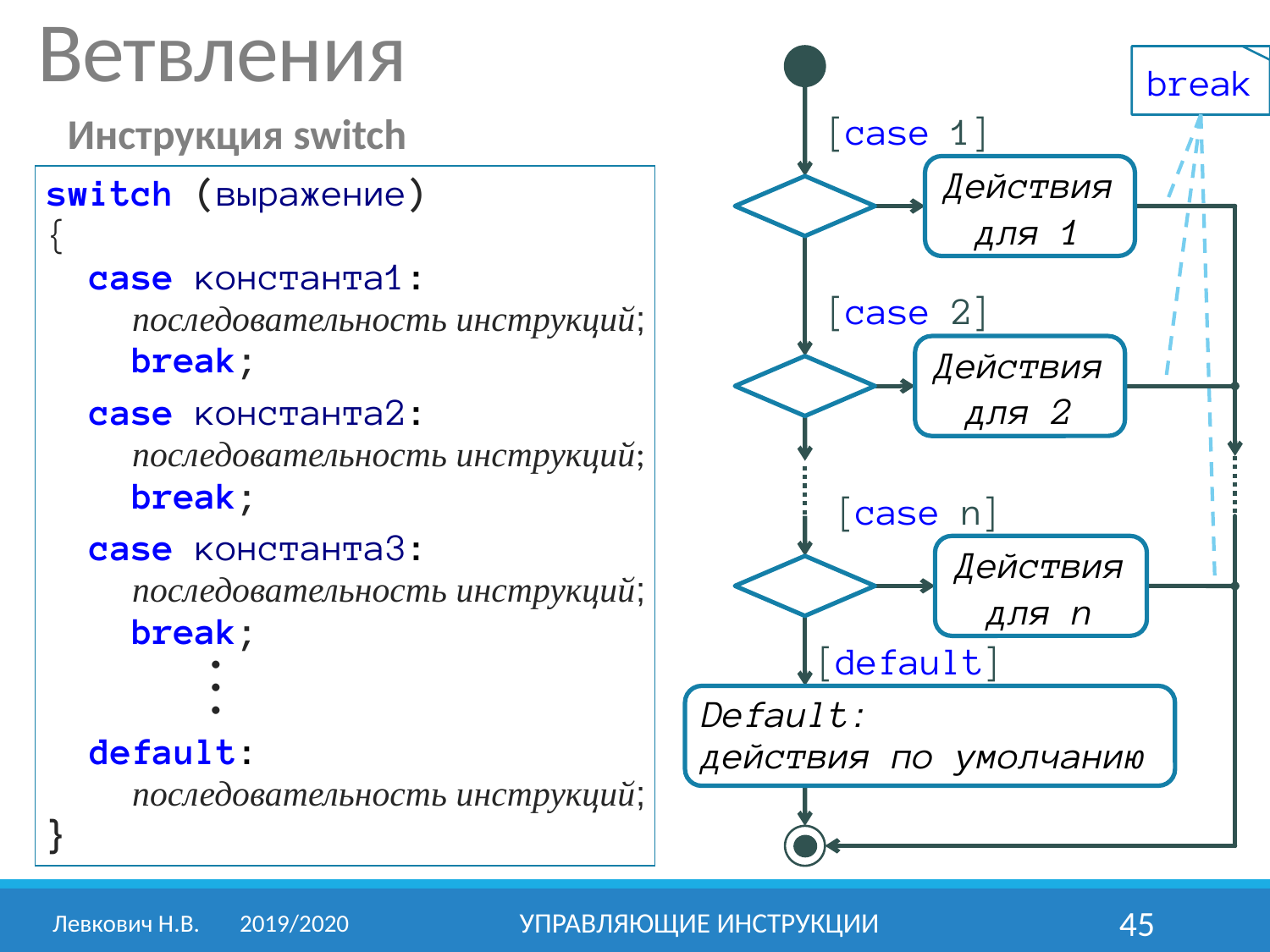

Ветвления

[case 1]
Действия для 1

[case 2]
Действия для 2

[case n]
Действия для n

[default]
Default:
действия по умолчанию

break
Инструкция switch
switch (выражение)
{
  case константа1:
    последовательность инструкций;
    break;
  case константа2:
    последовательность инструкций;
    break;
  case константа3:
    последовательность инструкций;
    break;
              •
              •
              •
  default:
    последовательность инструкций;
}
Левкович Н.В.	2019/2020
Управляющие инструкции
45